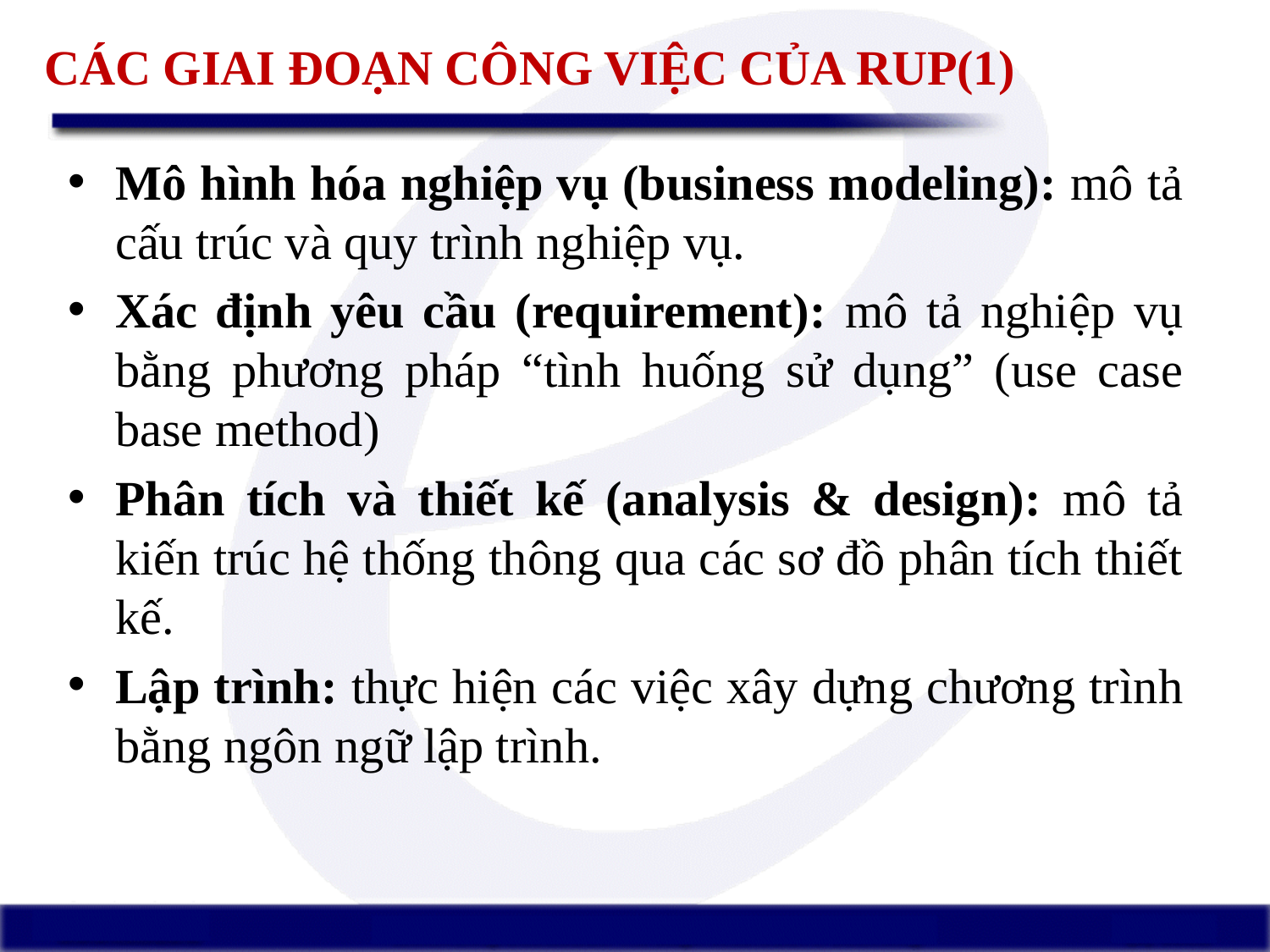

# CÁC GIAI ĐOẠN CÔNG VIỆC CỦA RUP(1)
Mô hình hóa nghiệp vụ (business modeling): mô tả cấu trúc và quy trình nghiệp vụ.
Xác định yêu cầu (requirement): mô tả nghiệp vụ bằng phương pháp “tình huống sử dụng” (use case base method)
Phân tích và thiết kế (analysis & design): mô tả kiến trúc hệ thống thông qua các sơ đồ phân tích thiết kế.
Lập trình: thực hiện các việc xây dựng chương trình bằng ngôn ngữ lập trình.